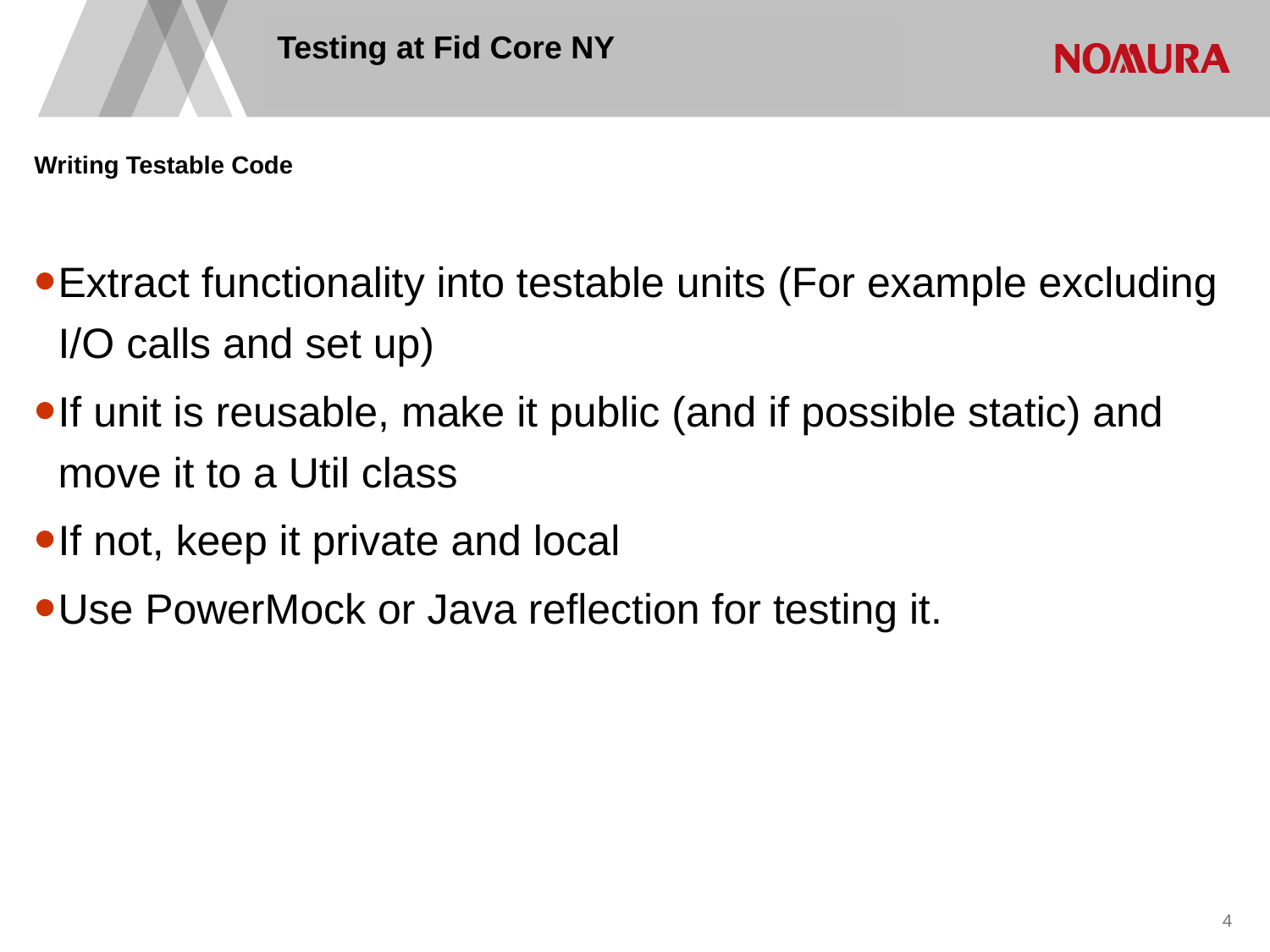

Testing at Fid Core NY

Writing Testable Code
Extract functionality into testable units (For example excluding I/O calls and set up)
If unit is reusable, make it public (and if possible static) and move it to a Util class
If not, keep it private and local
Use PowerMock or Java reflection for testing it.

4